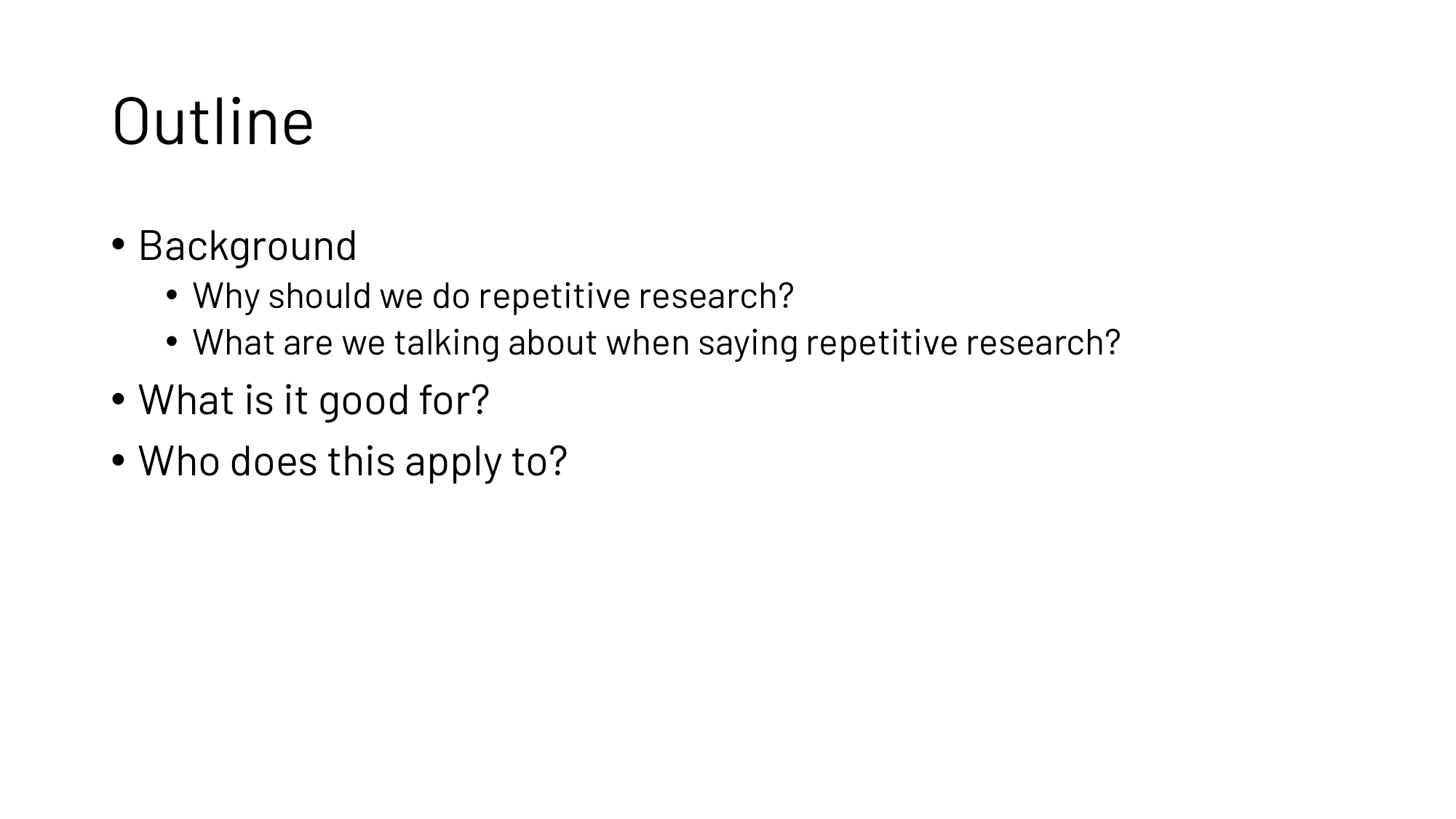

# Outline
Background
Why should we do repetitive research?
What are we talking about when saying repetitive research?
What is it good for?
Who does this apply to?